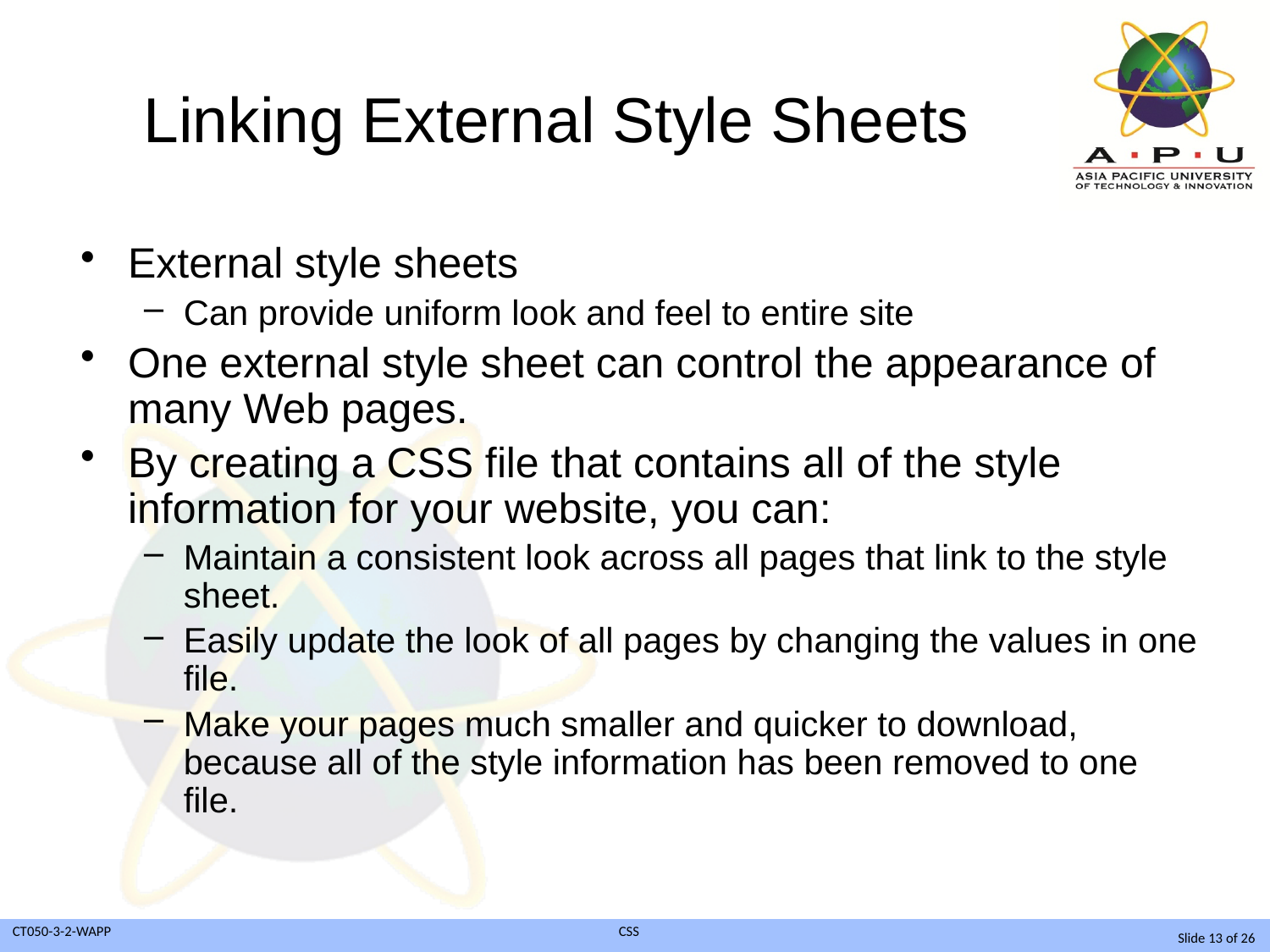

# Linking External Style Sheets
External style sheets
Can provide uniform look and feel to entire site
One external style sheet can control the appearance of many Web pages.
By creating a CSS file that contains all of the style information for your website, you can:
Maintain a consistent look across all pages that link to the style sheet.
Easily update the look of all pages by changing the values in one file.
Make your pages much smaller and quicker to download, because all of the style information has been removed to one file.